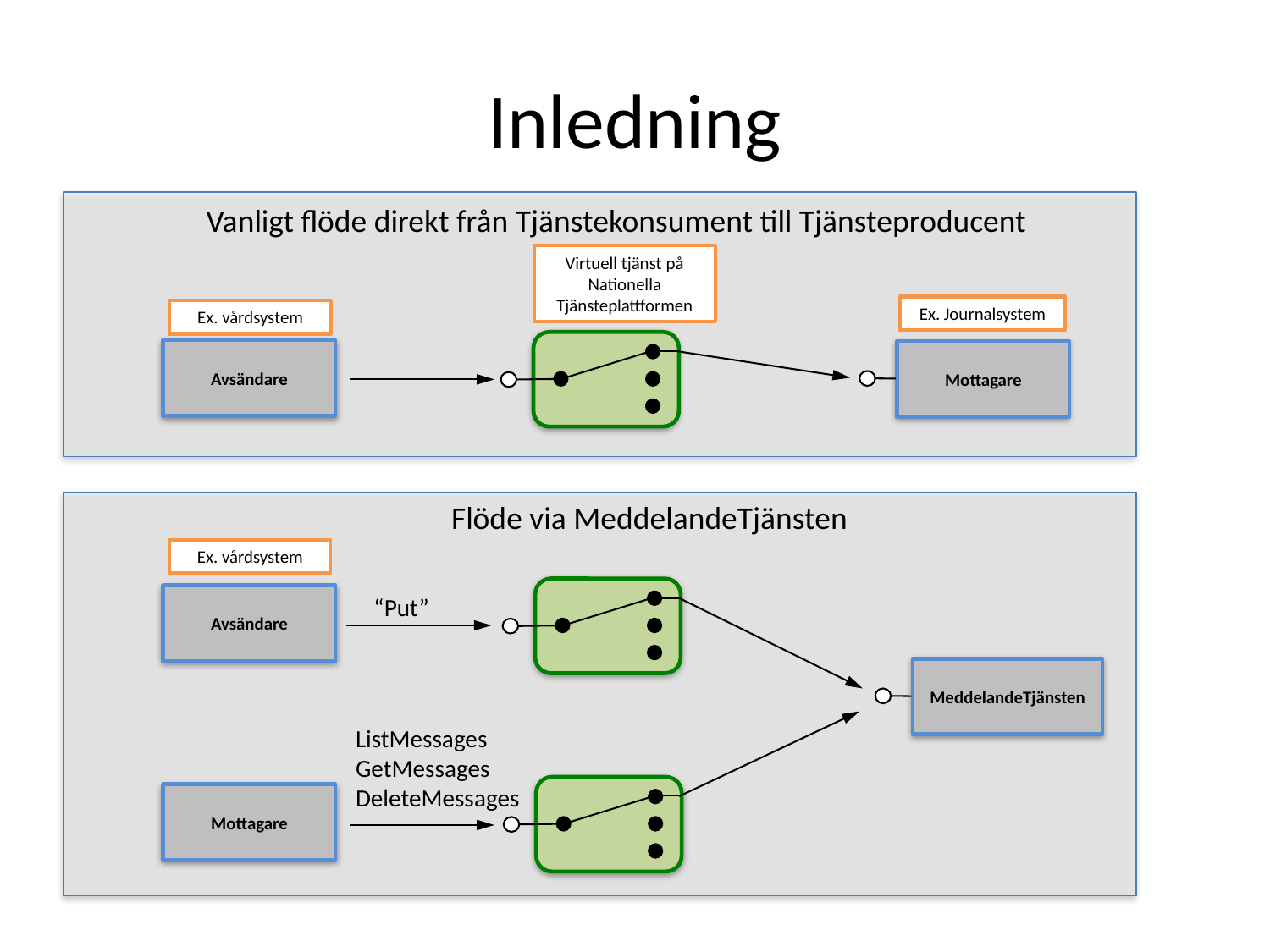

# Inledning

Vanligt flöde direkt från Tjänstekonsument till Tjänsteproducent
Virtuell tjänst på Nationella Tjänsteplattformen
Ex. Journalsystem
Ex. vårdsystem

Avsändare

Mottagare

Flöde via MeddelandeTjänsten

Ex. vårdsystem

Avsändare

“Put”

MeddelandeTjänsten

ListMessages
GetMessages
DeleteMessages

Mottagare